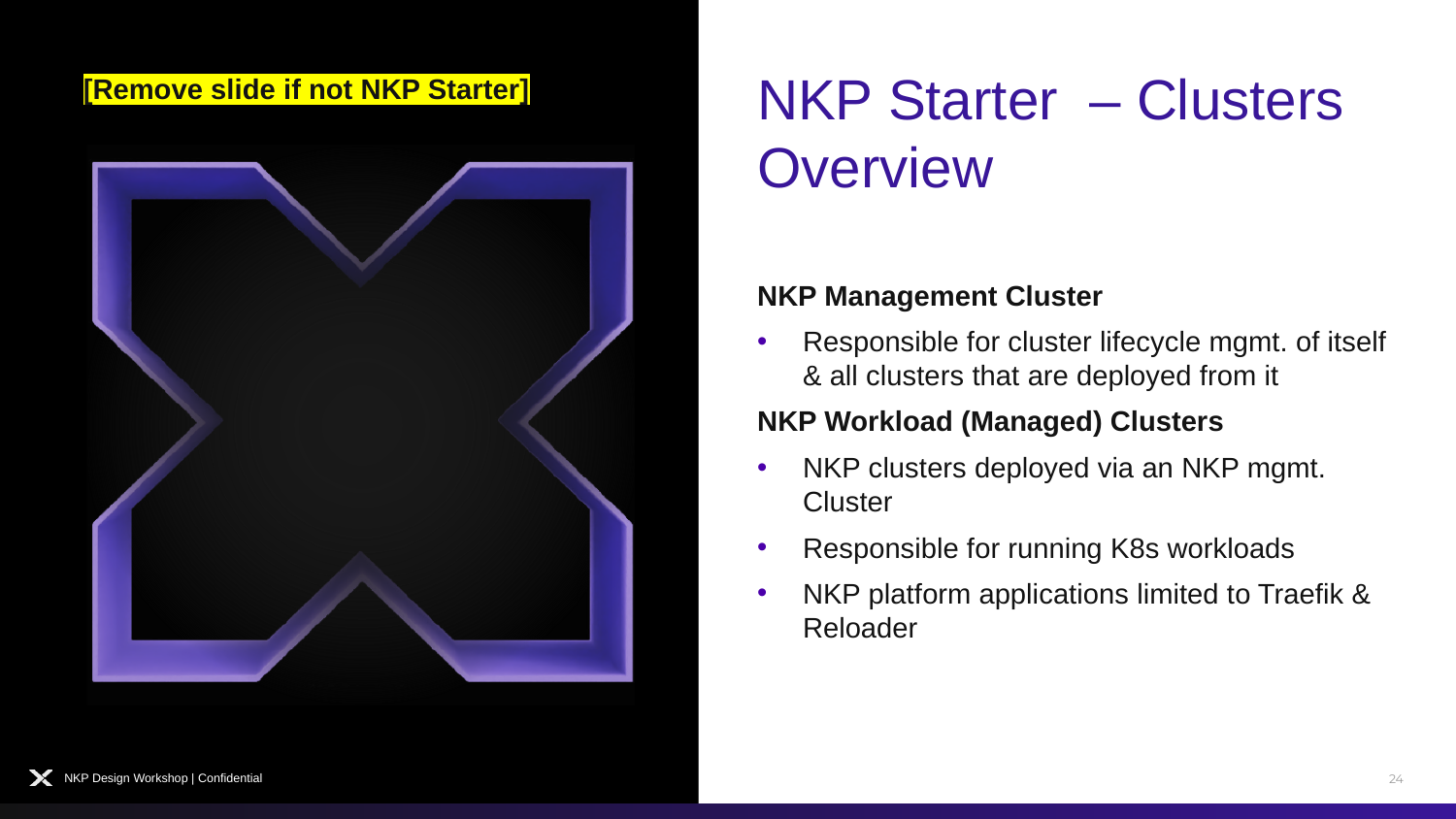

[Remove slide if not NKP Starter]
NKP Starter  – Clusters Overview

NKP Management Cluster
Responsible for cluster lifecycle mgmt. of itself & all clusters that are deployed from it
NKP Workload (Managed) Clusters
NKP clusters deployed via an NKP mgmt. Cluster
Responsible for running K8s workloads
NKP platform applications limited to Traefik & Reloader
NKP Design Workshop | Confidential
24